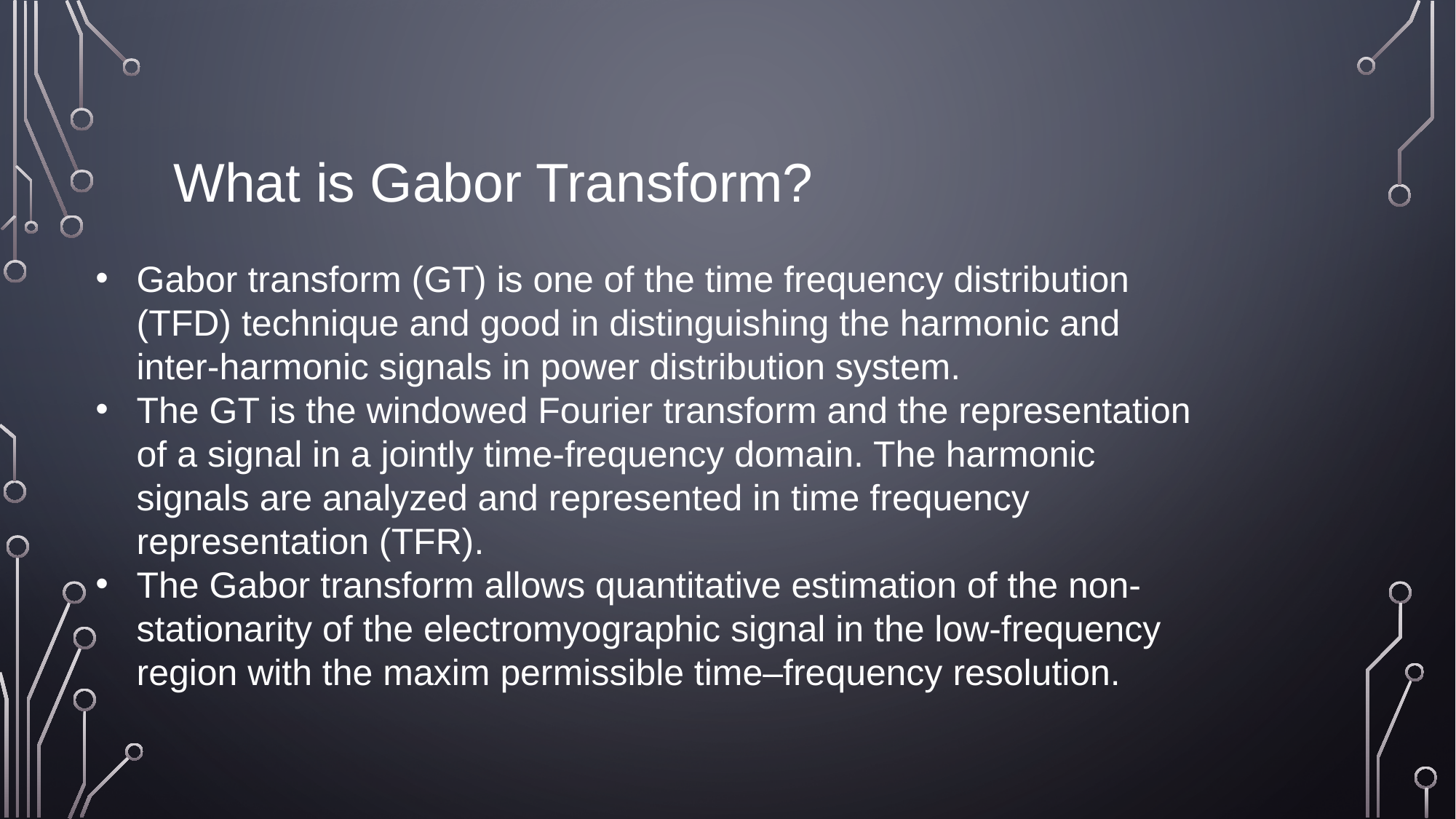

What is Gabor Transform?
Gabor transform (GT) is one of the time frequency distribution (TFD) technique and good in distinguishing the harmonic and inter-harmonic signals in power distribution system.
The GT is the windowed Fourier transform and the representation of a signal in a jointly time-frequency domain. The harmonic signals are analyzed and represented in time frequency representation (TFR).
The Gabor transform allows quantitative estimation of the non-stationarity of the electromyographic signal in the low-frequency region with the maxim permissible time–frequency resolution.